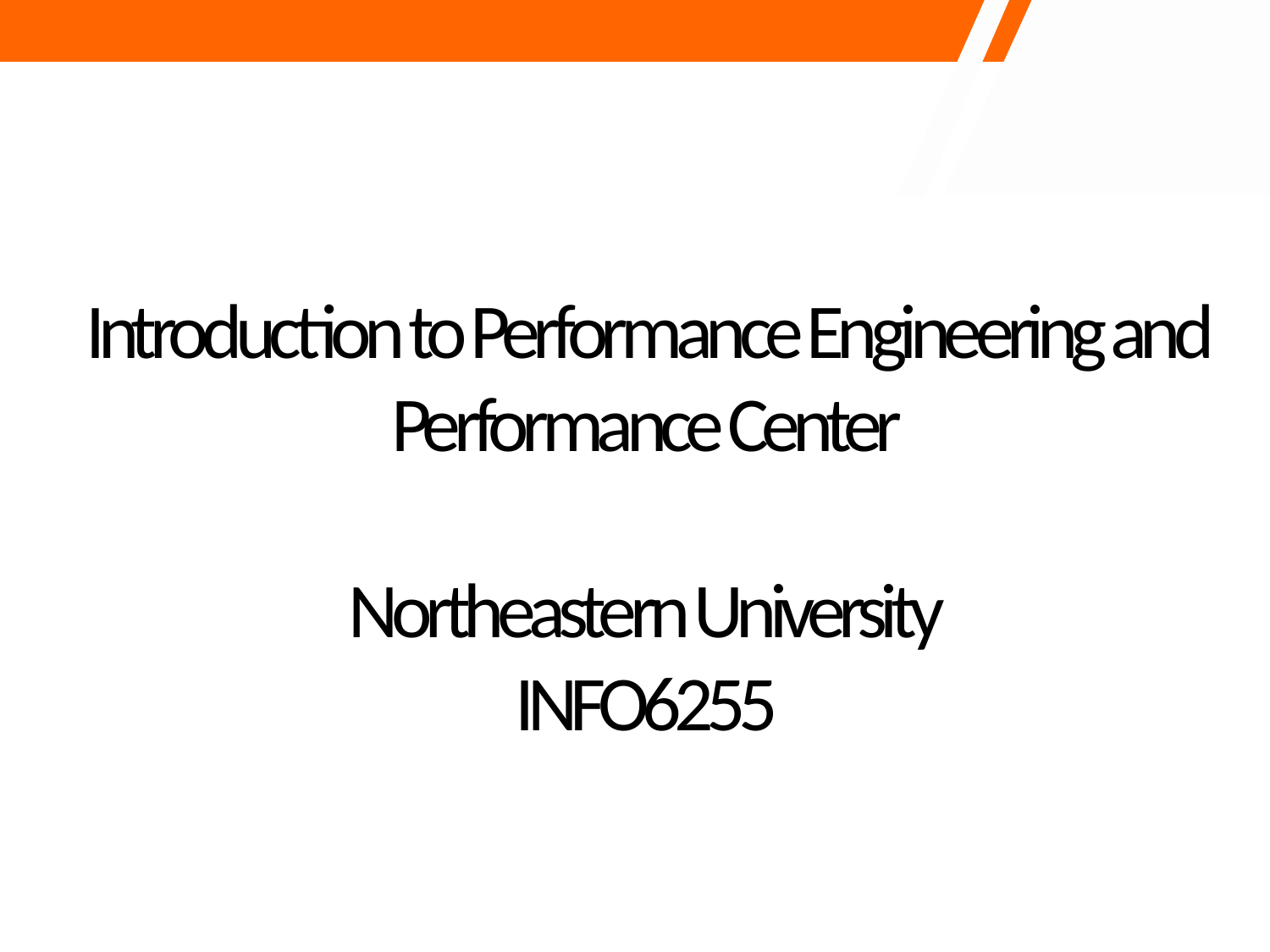

# Introduction to Performance Engineering and Performance Center Northeastern University INFO6255